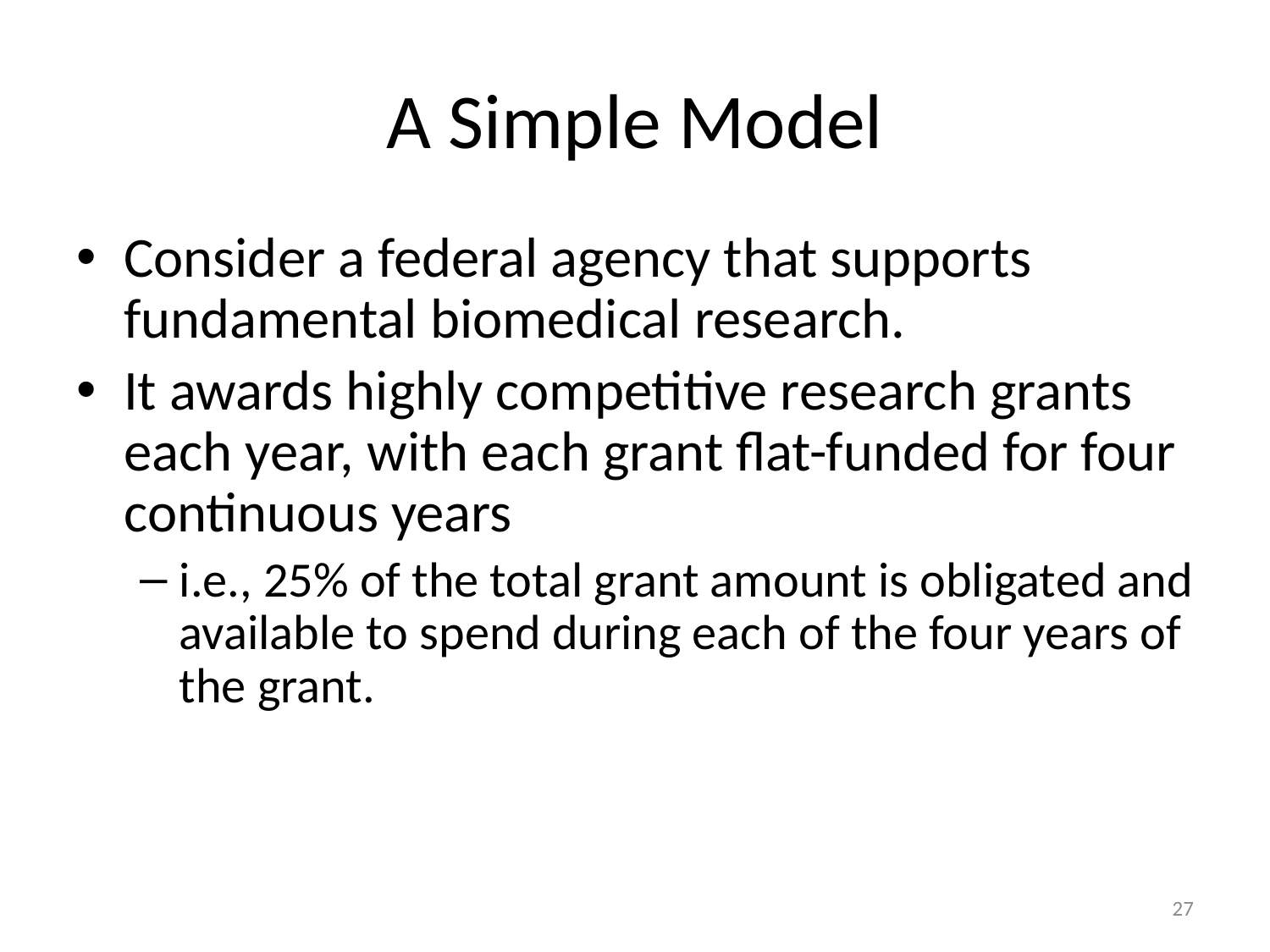

# A Simple Model
Consider a federal agency that supports fundamental biomedical research.
It awards highly competitive research grants each year, with each grant flat-funded for four continuous years
i.e., 25% of the total grant amount is obligated and available to spend during each of the four years of the grant.

27